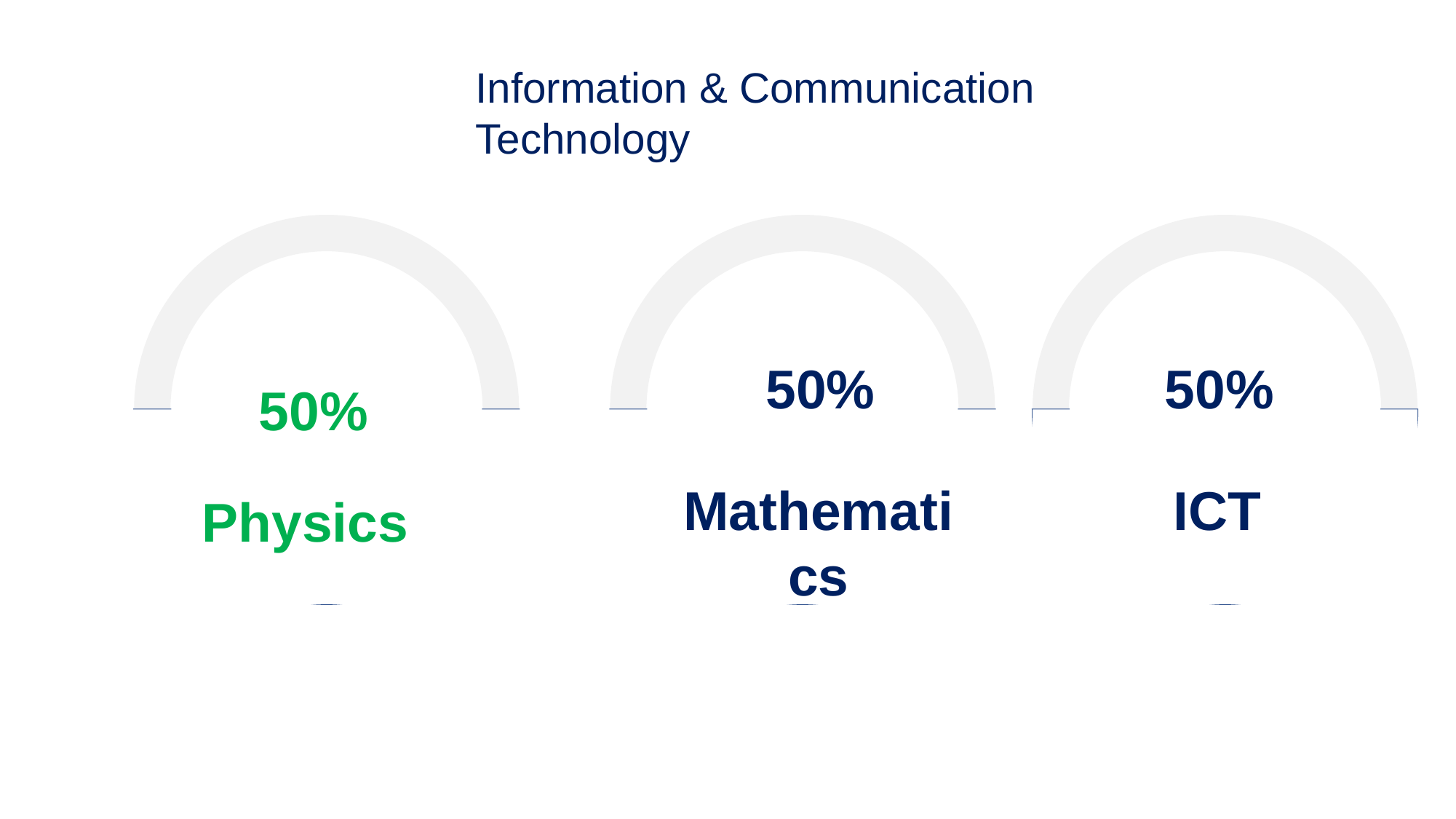

Information & Communication Technology

50%
Mathematics
50%
ICT
50%
Physics